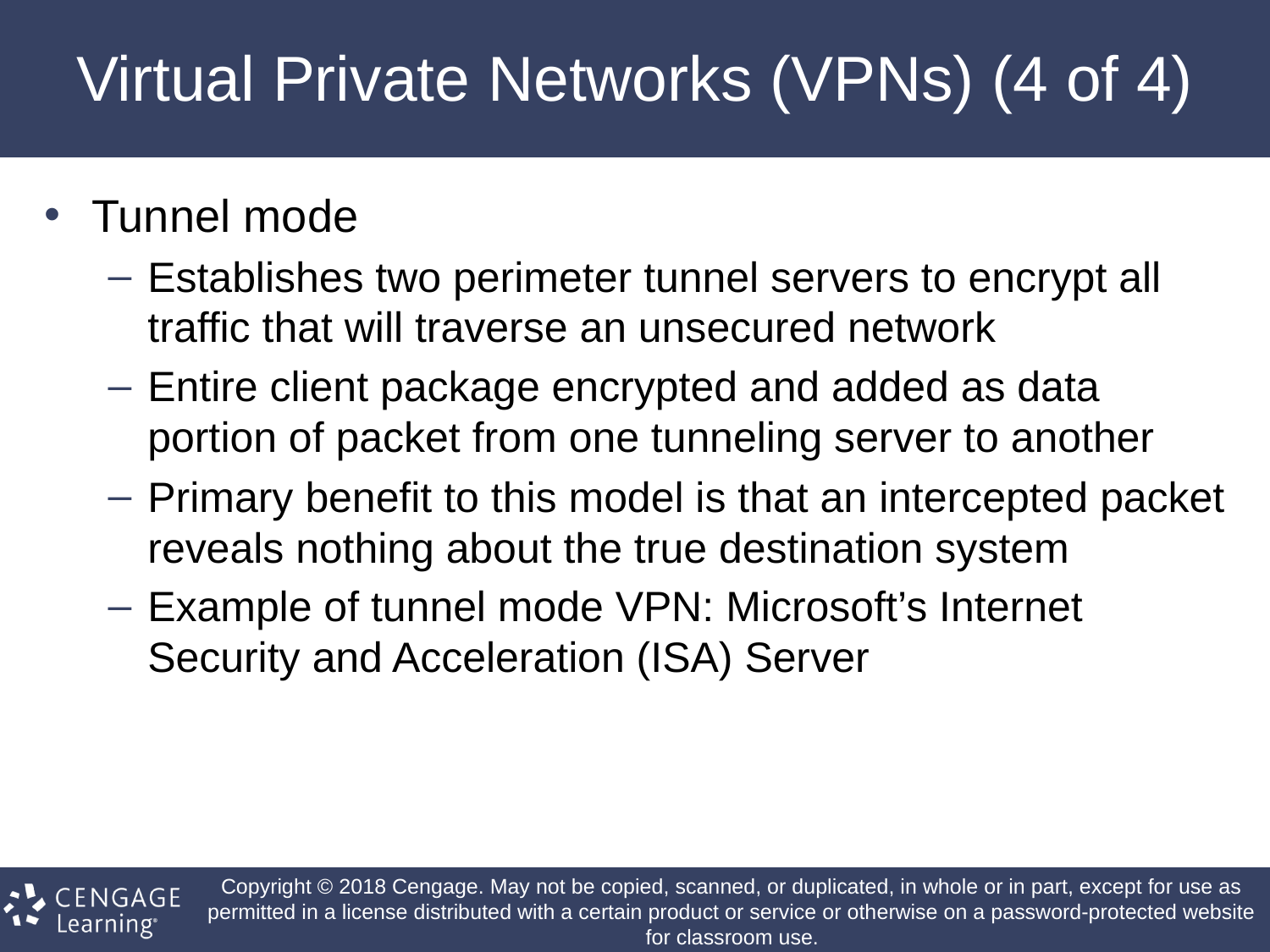

# Virtual Private Networks (VPNs) (4 of 4)
Tunnel mode
Establishes two perimeter tunnel servers to encrypt all traffic that will traverse an unsecured network
Entire client package encrypted and added as data portion of packet from one tunneling server to another
Primary benefit to this model is that an intercepted packet reveals nothing about the true destination system
Example of tunnel mode VPN: Microsoft’s Internet Security and Acceleration (ISA) Server